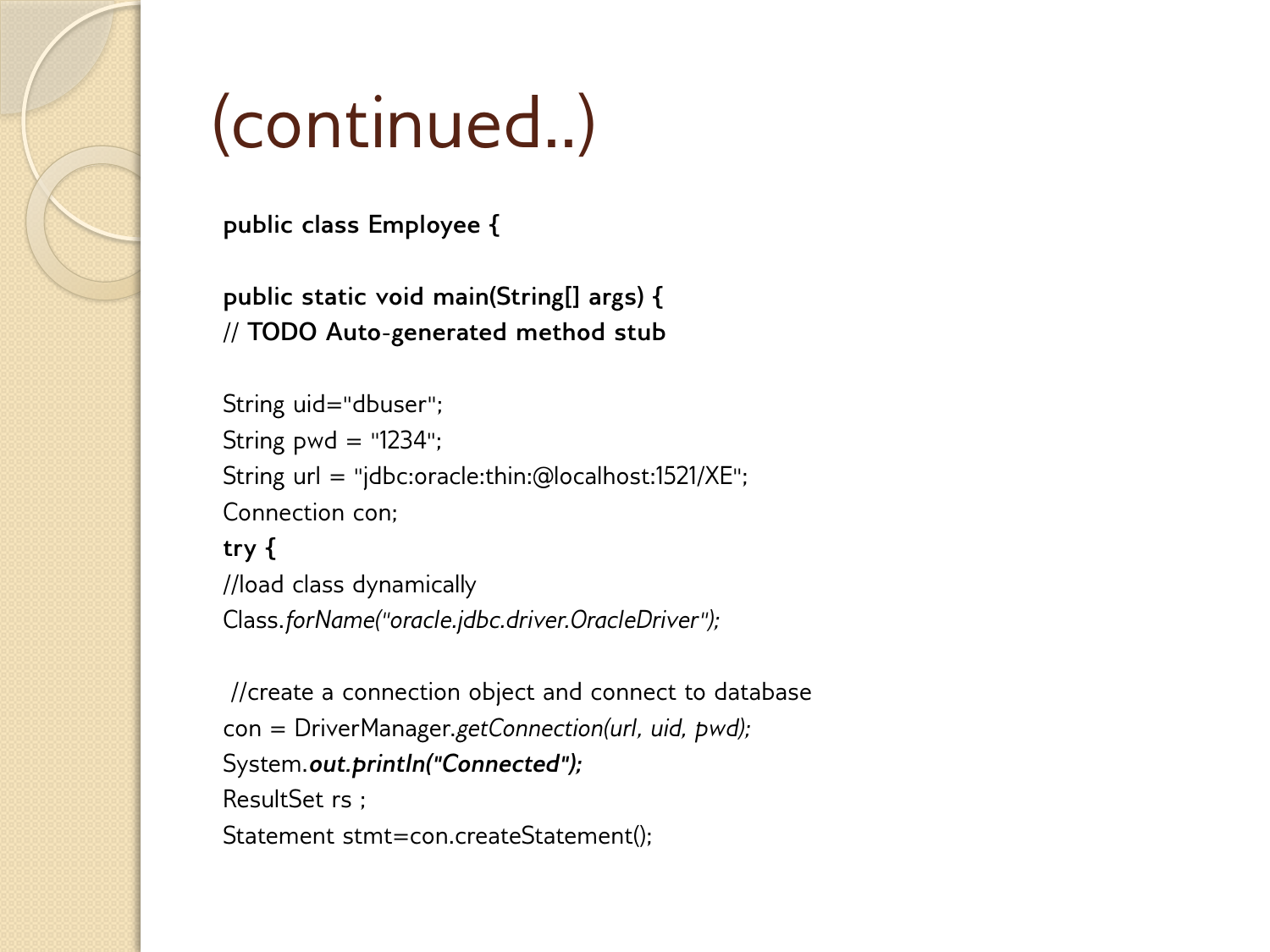

# (continued..)
public class Employee {

public static void main(String[] args) {
// TODO Auto-generated method stub

String uid="dbuser";
String pwd = "1234";
String url = "jdbc:oracle:thin:@localhost:1521/XE";
Connection con;
try {
//load class dynamically
Class.forName("oracle.jdbc.driver.OracleDriver");

 //create a connection object and connect to database
con = DriverManager.getConnection(url, uid, pwd);
System.out.println("Connected");
ResultSet rs ;
Statement stmt=con.createStatement();